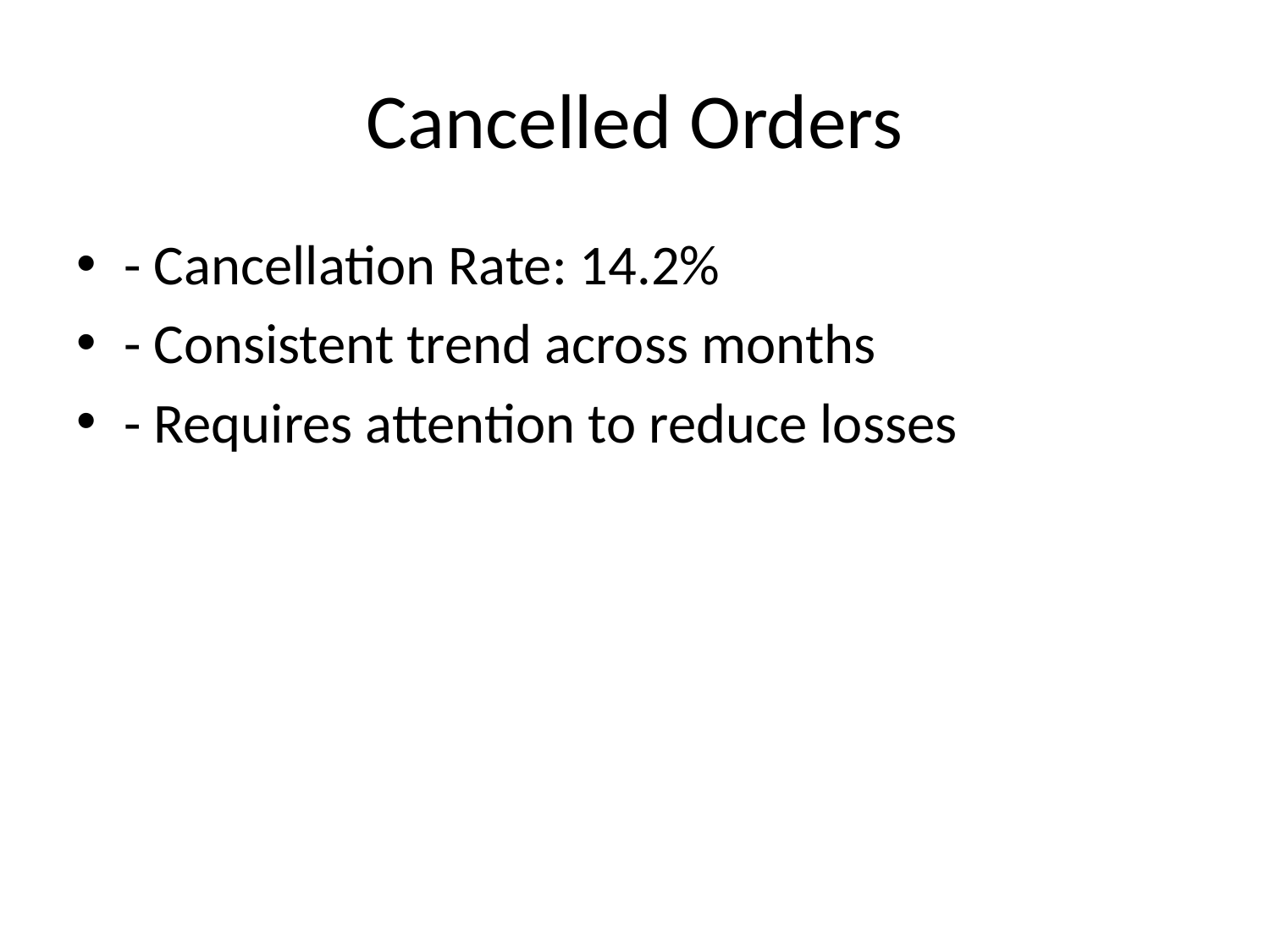

# Cancelled Orders
- Cancellation Rate: 14.2%
- Consistent trend across months
- Requires attention to reduce losses